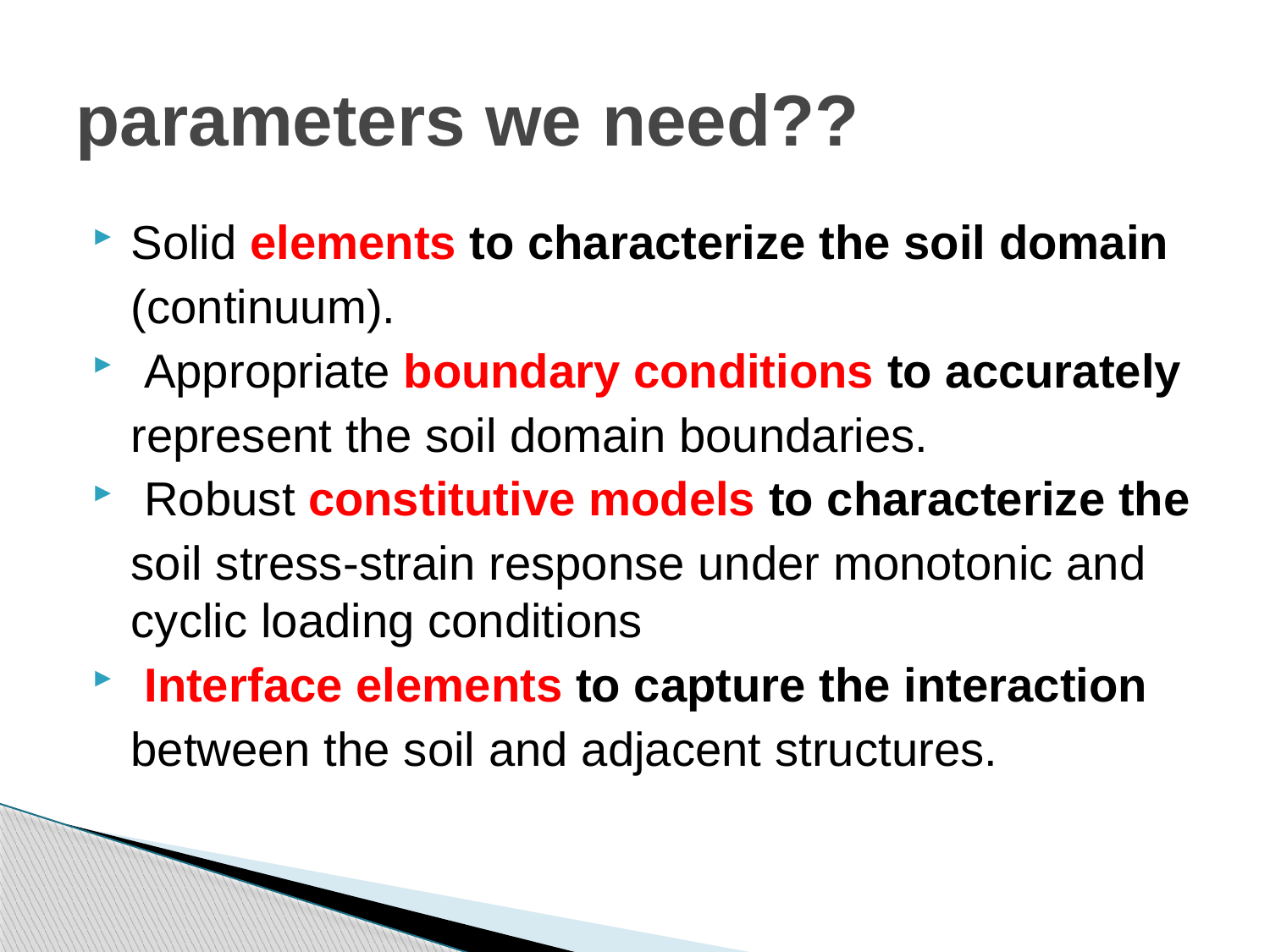

# parameters we need??
Solid elements to characterize the soil domain
	(continuum).
 Appropriate boundary conditions to accurately
	represent the soil domain boundaries.
 Robust constitutive models to characterize the
	soil stress-strain response under monotonic and cyclic loading conditions
 Interface elements to capture the interaction
	between the soil and adjacent structures.